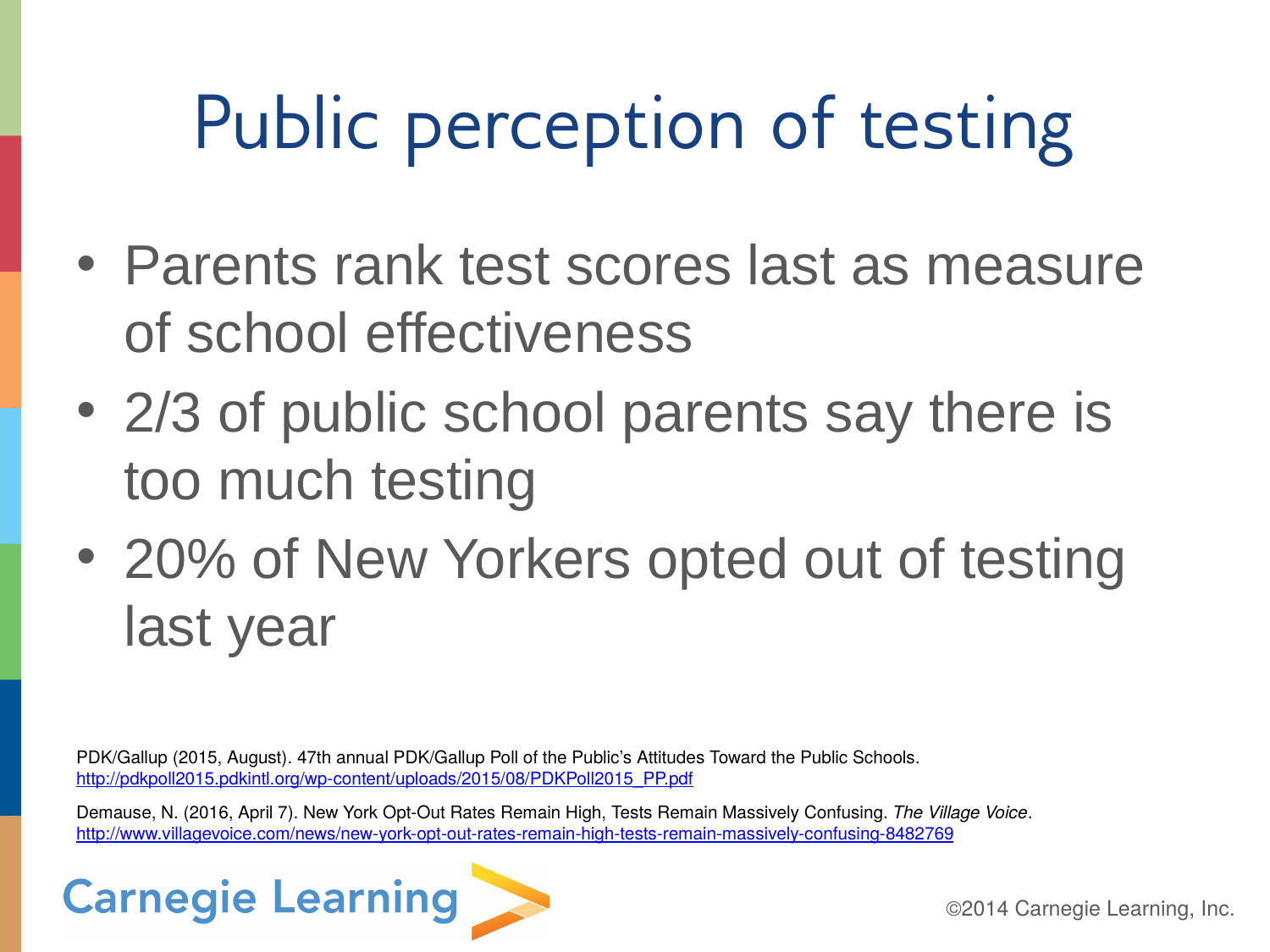

# Public perception of testing
Parents rank test scores last as measure of school effectiveness
2/3 of public school parents say there is too much testing
20% of New Yorkers opted out of testing last year

PDK/Gallup (2015, August). 47th annual PDK/Gallup Poll of the Public’s Attitudes Toward the Public Schools. http://pdkpoll2015.pdkintl.org/wp-content/uploads/2015/08/PDKPoll2015_PP.pdf
Demause, N. (2016, April 7). New York Opt-Out Rates Remain High, Tests Remain Massively Confusing. The Village Voice. http://www.villagevoice.com/news/new-york-opt-out-rates-remain-high-tests-remain-massively-confusing-8482769